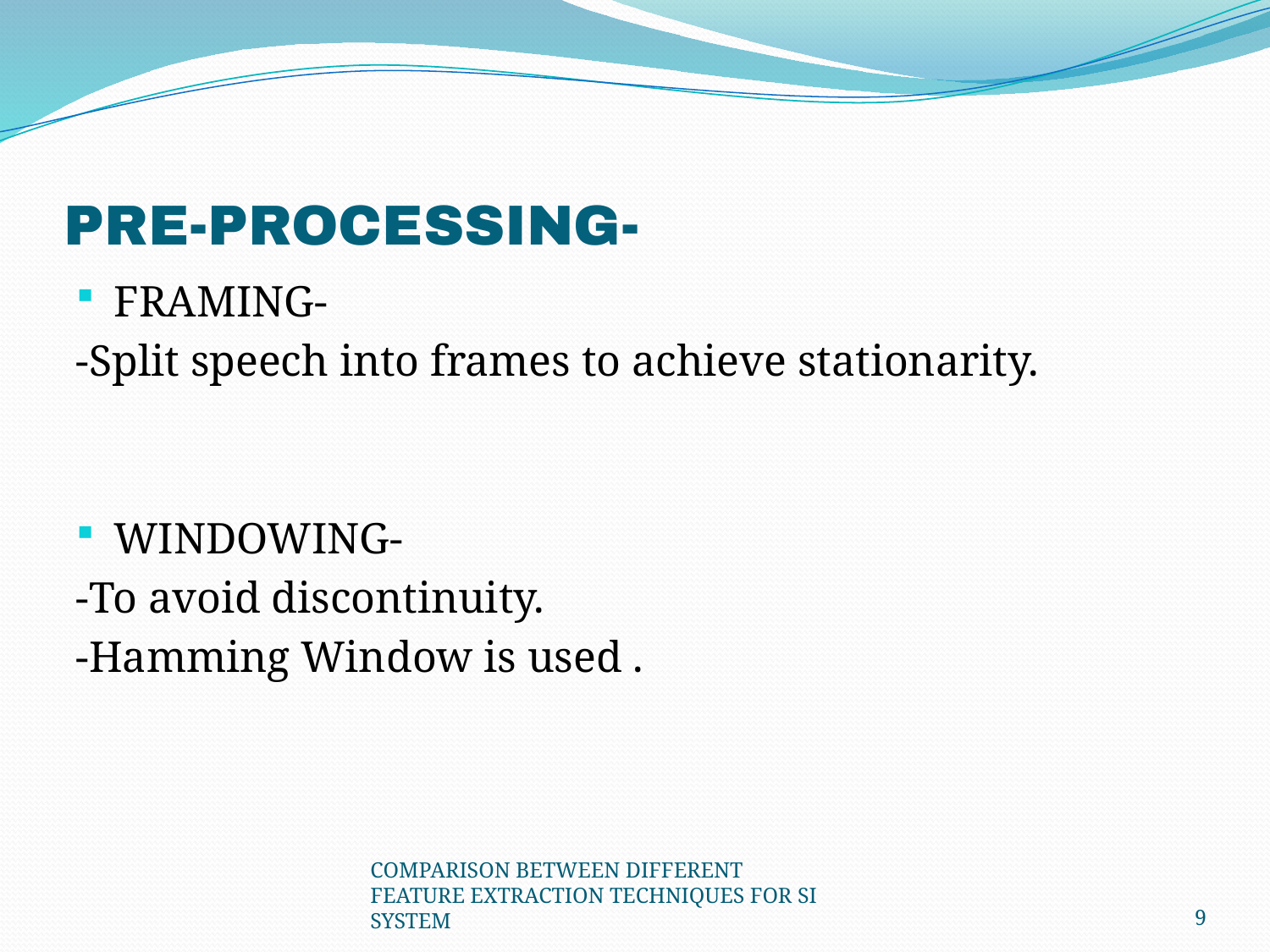

# PRE-PROCESSING-
FRAMING-
-Split speech into frames to achieve stationarity.

WINDOWING-
-To avoid discontinuity.
-Hamming Window is used .

COMPARISON BETWEEN DIFFERENT FEATURE EXTRACTION TECHNIQUES FOR SI SYSTEM
9